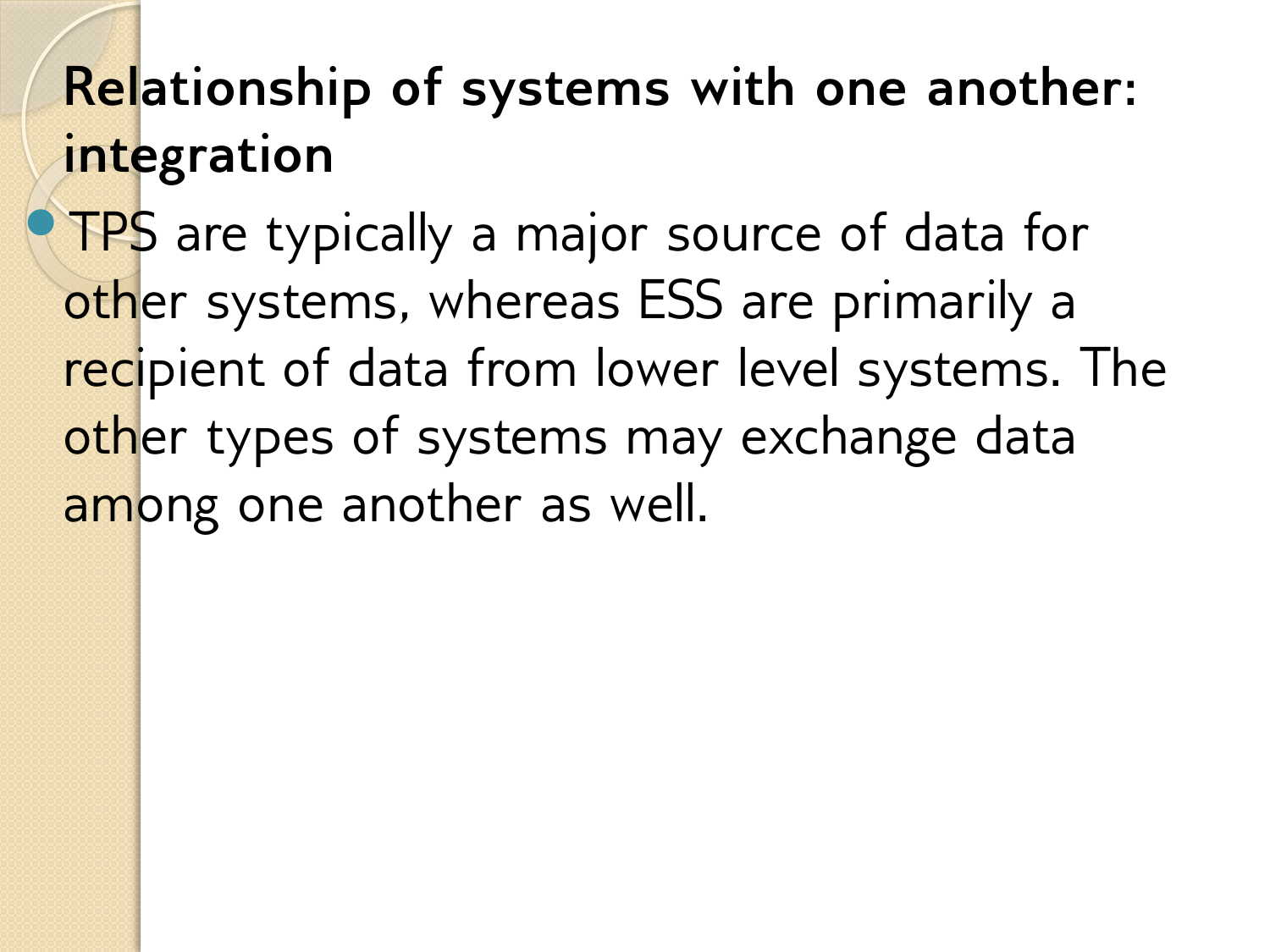

Relationship of systems with one another: integration
TPS are typically a major source of data for other systems, whereas ESS are primarily a recipient of data from lower level systems. The other types of systems may exchange data among one another as well.